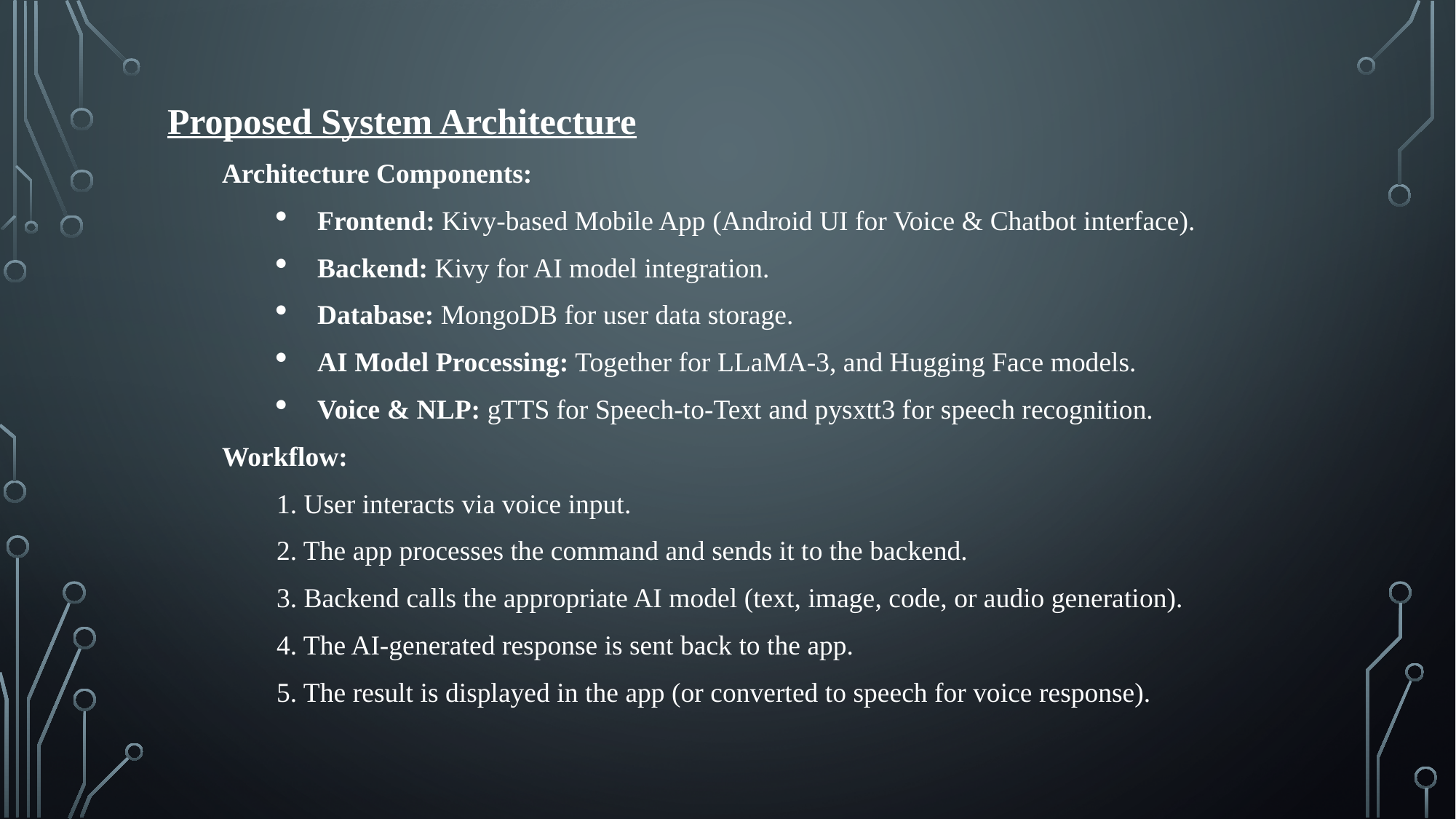

Proposed System Architecture
Architecture Components:
Frontend: Kivy-based Mobile App (Android UI for Voice & Chatbot interface).
Backend: Kivy for AI model integration.
Database: MongoDB for user data storage.
AI Model Processing: Together for LLaMA-3, and Hugging Face models.
Voice & NLP: gTTS for Speech-to-Text and pysxtt3 for speech recognition.
Workflow:
1. User interacts via voice input.
2. The app processes the command and sends it to the backend.
3. Backend calls the appropriate AI model (text, image, code, or audio generation).
4. The AI-generated response is sent back to the app.
5. The result is displayed in the app (or converted to speech for voice response).